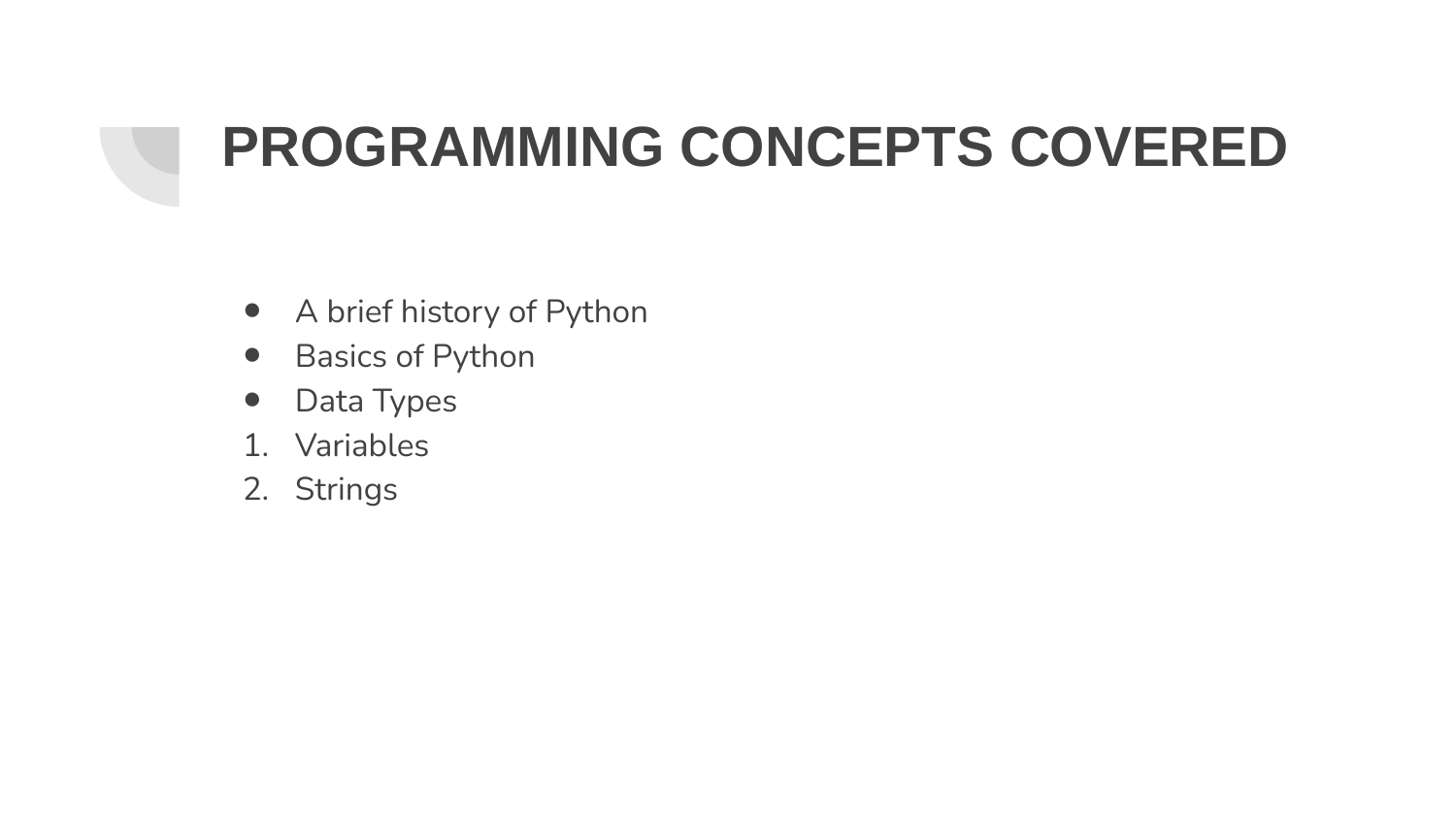

# PROGRAMMING CONCEPTS COVERED
A brief history of Python
Basics of Python
Data Types
Variables
Strings